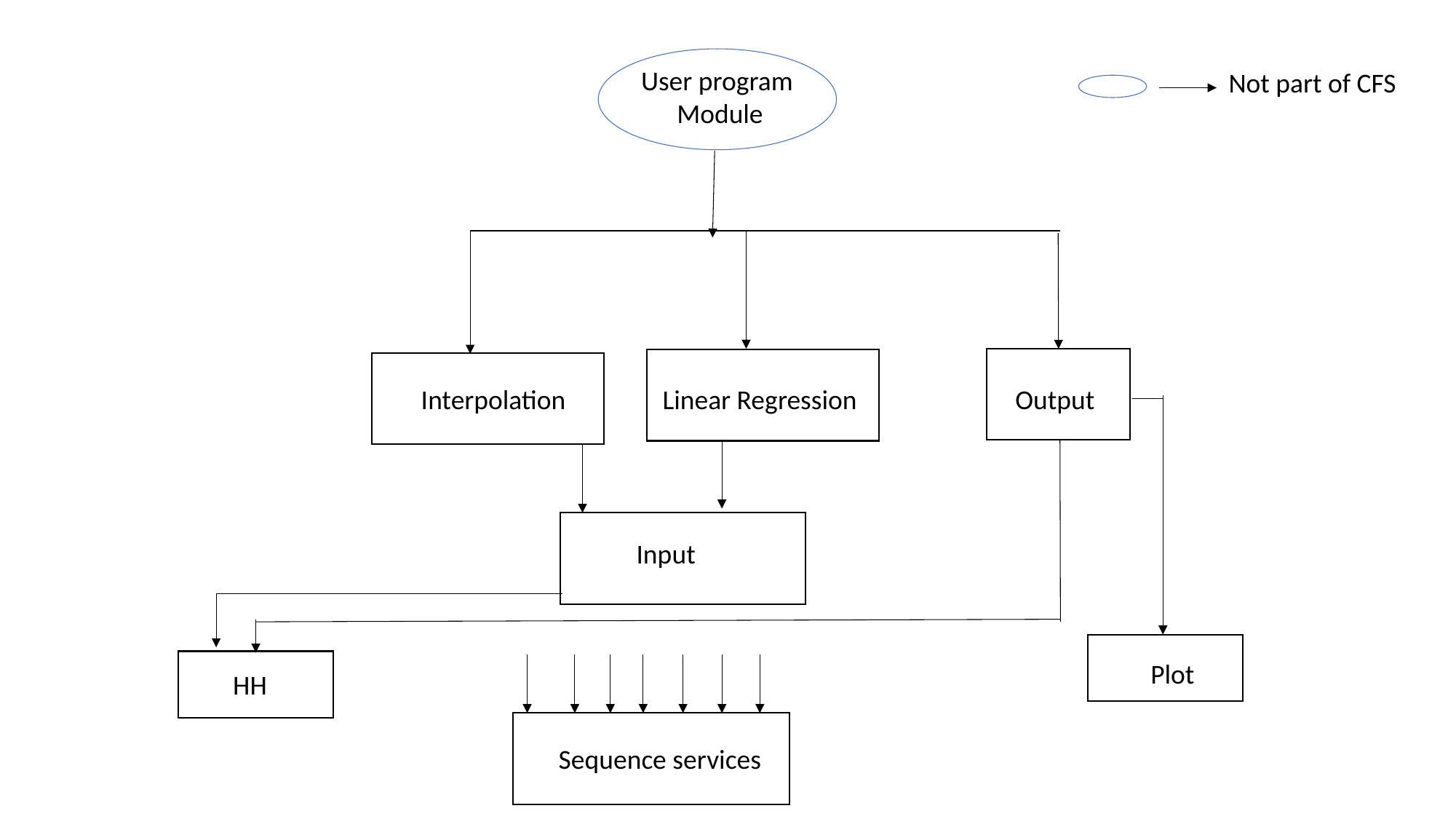

User program
 Module

Linear Regression

Interpolation
Output

Input

Plot

Sequence services
Not part of CFS

HH